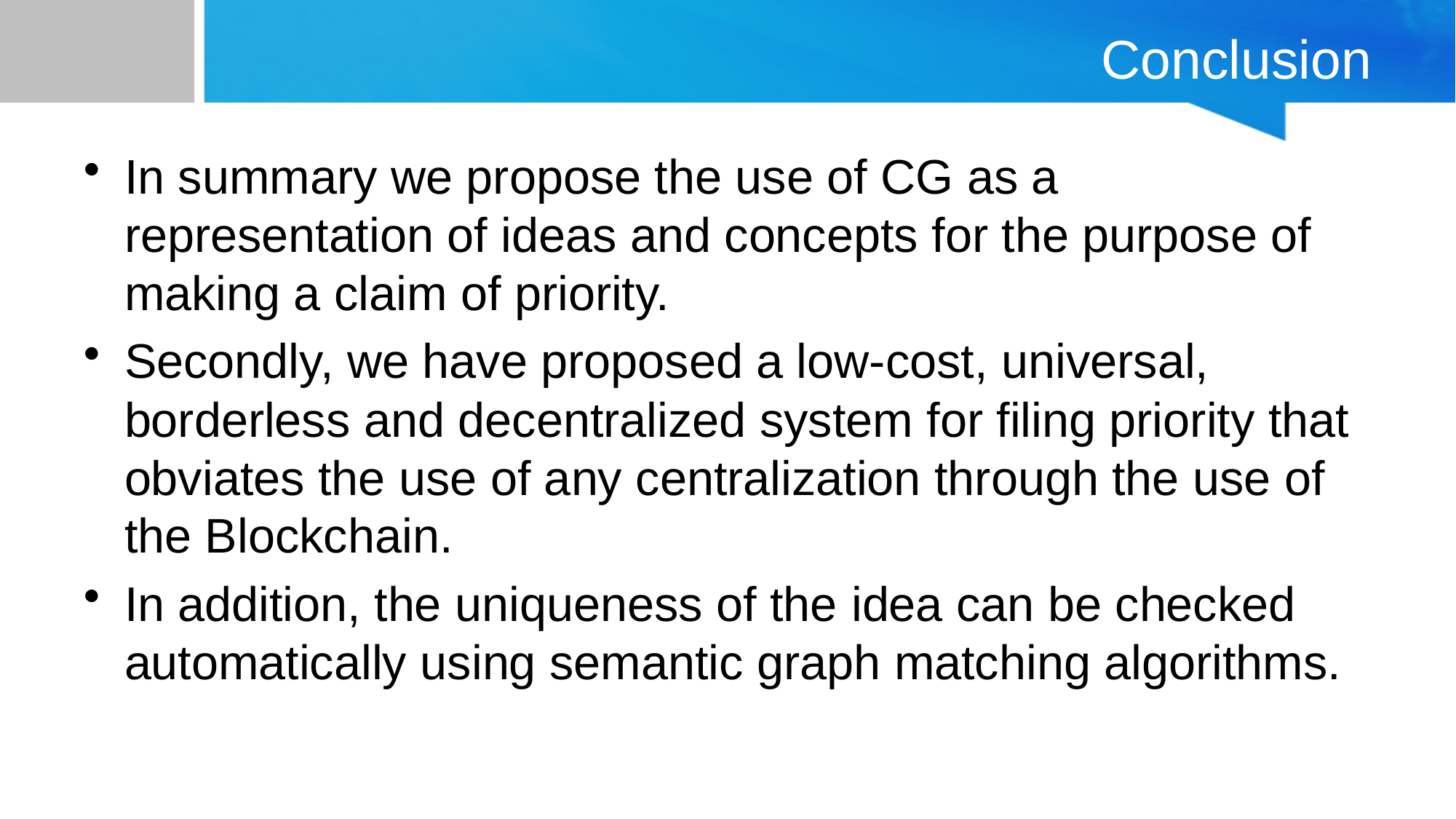

# Conclusion
In summary we propose the use of CG as a representation of ideas and concepts for the purpose of making a claim of priority.
Secondly, we have proposed a low-cost, universal, borderless and decentralized system for filing priority that obviates the use of any centralization through the use of the Blockchain.
In addition, the uniqueness of the idea can be checked automatically using semantic graph matching algorithms.